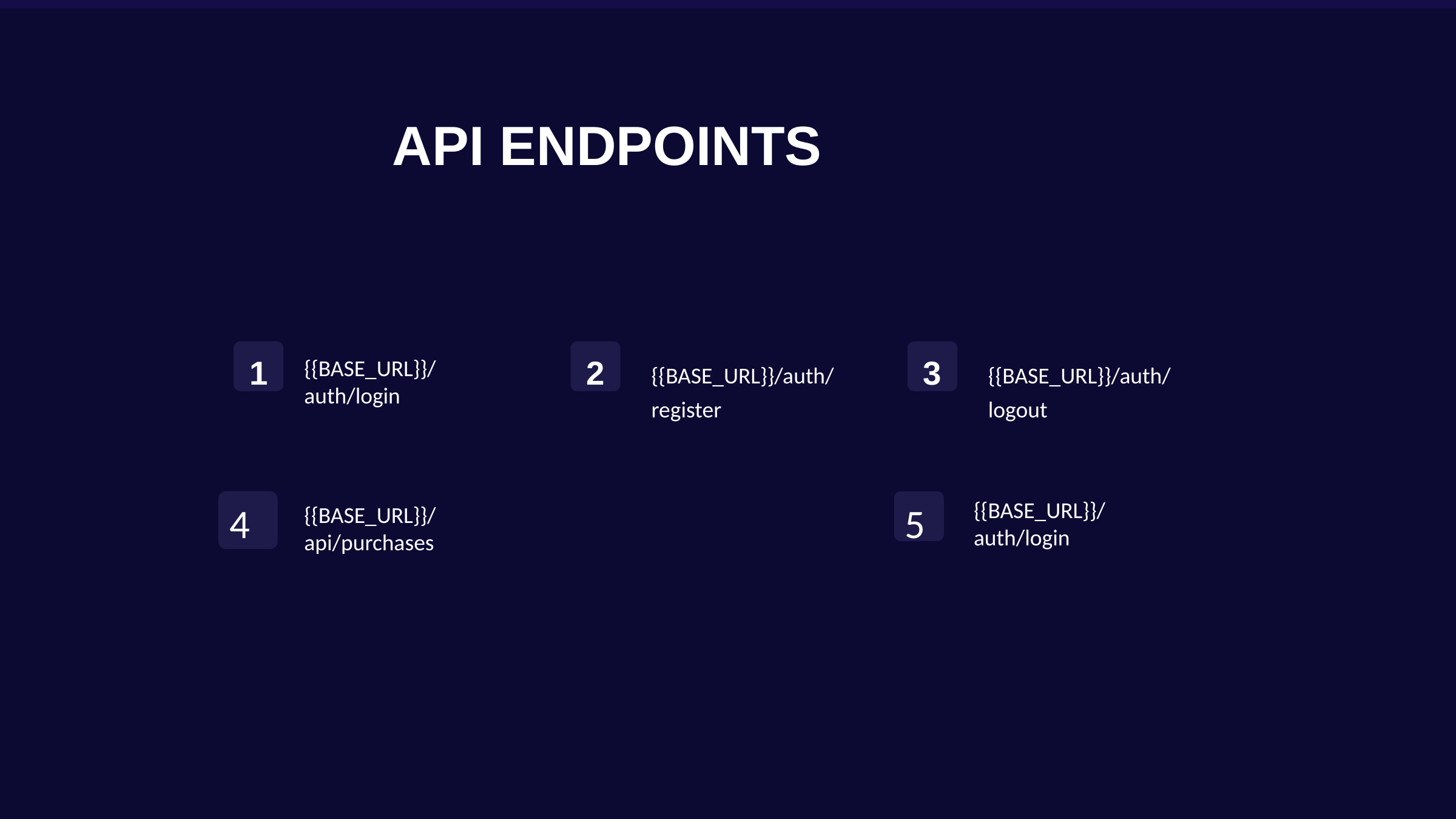

API ENDPOINTS

1
2
3
{{BASE_URL}}/auth/login

{{BASE_URL}}/auth/register
{{BASE_URL}}/auth/logout
{{BASE_URL}}/auth/login
4
5
{{BASE_URL}}/api/purchases